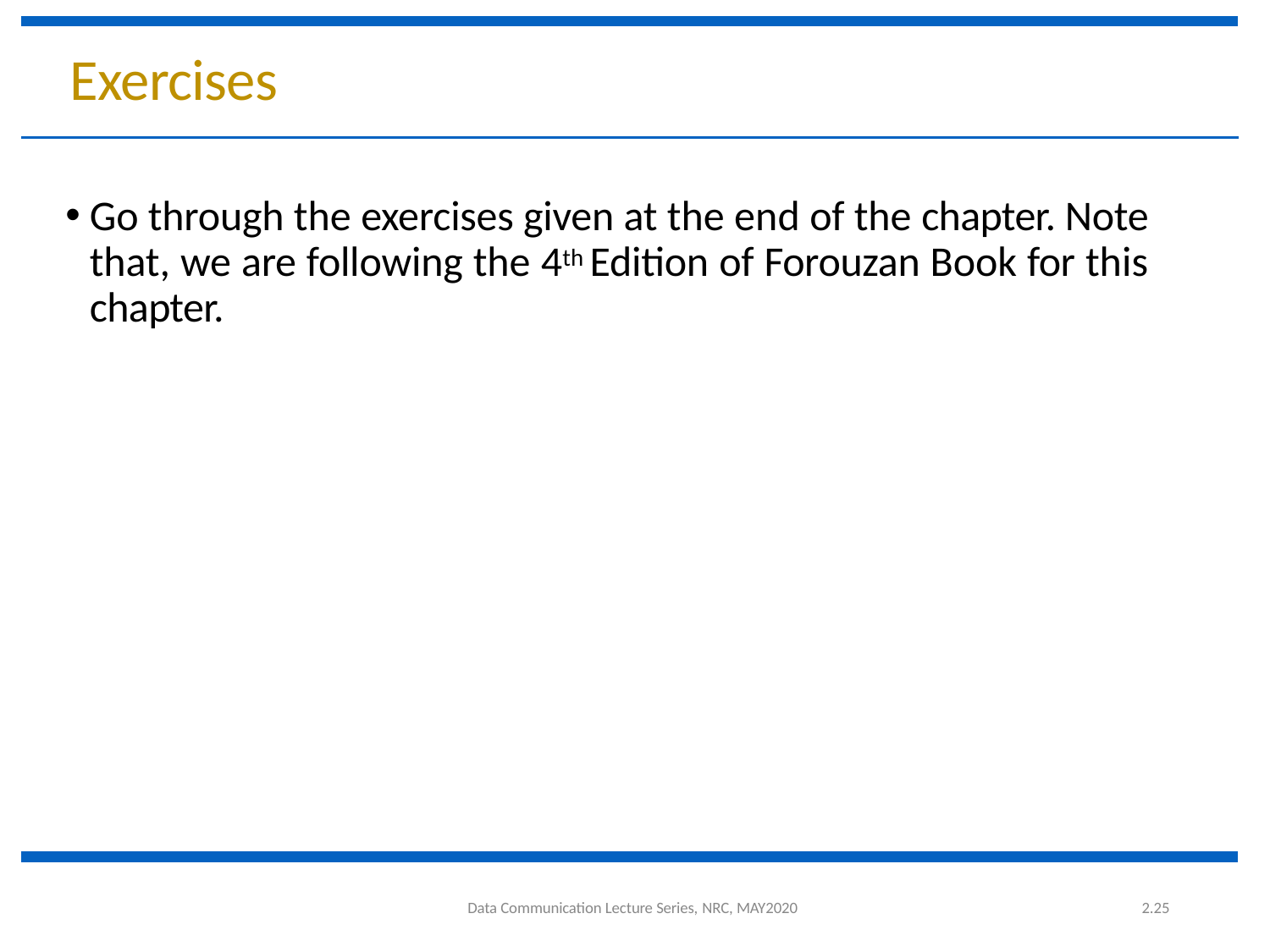

# Exercises

Go through the exercises given at the end of the chapter. Note  that, we are following the 4th Edition of Forouzan Book for this  chapter.

2.25
Data Communication Lecture Series, NRC, MAY2020